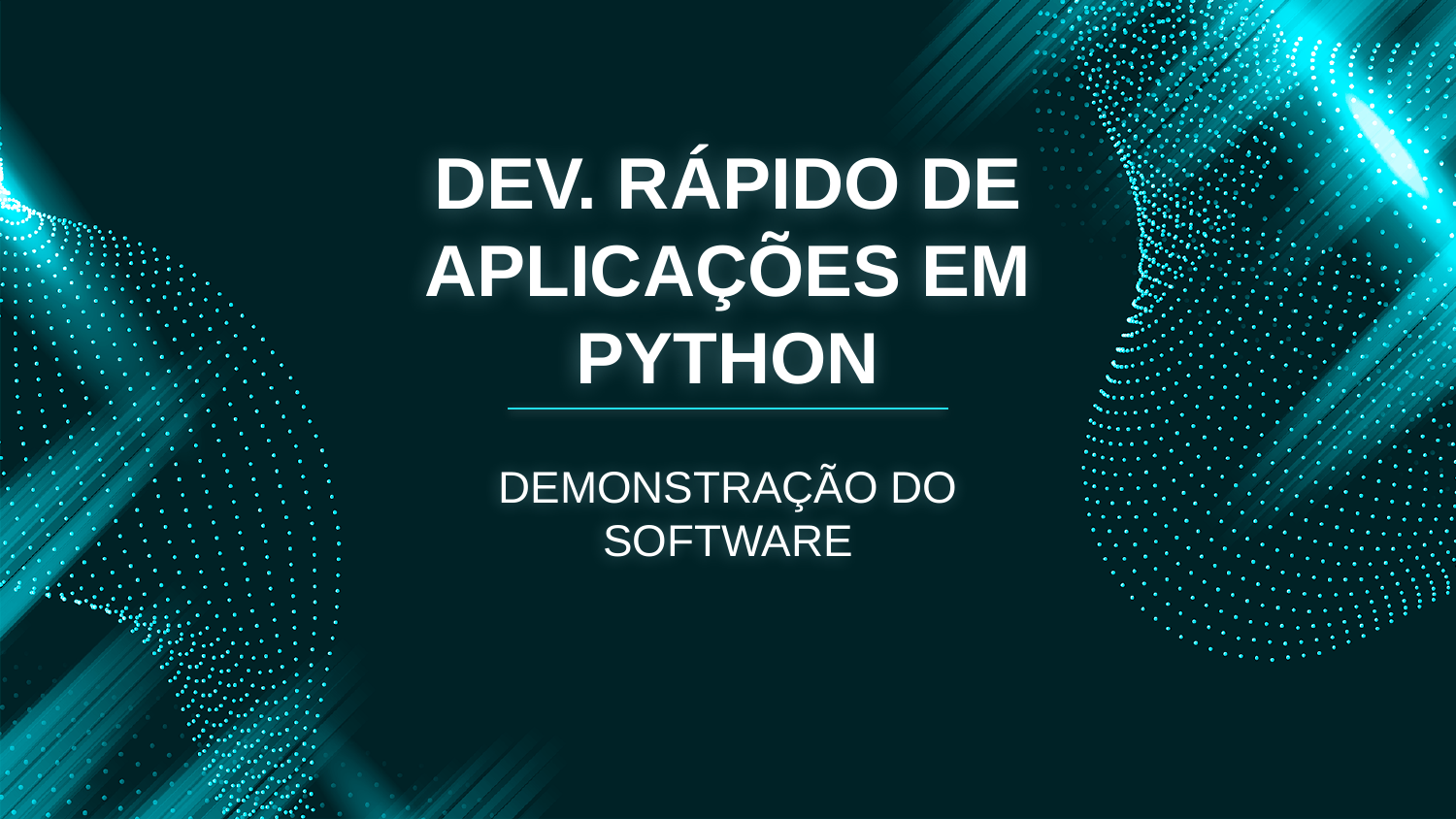

# DEV. RÁPIDO DE APLICAÇÕES EM PYTHON
DEMONSTRAÇÃO DO SOFTWARE